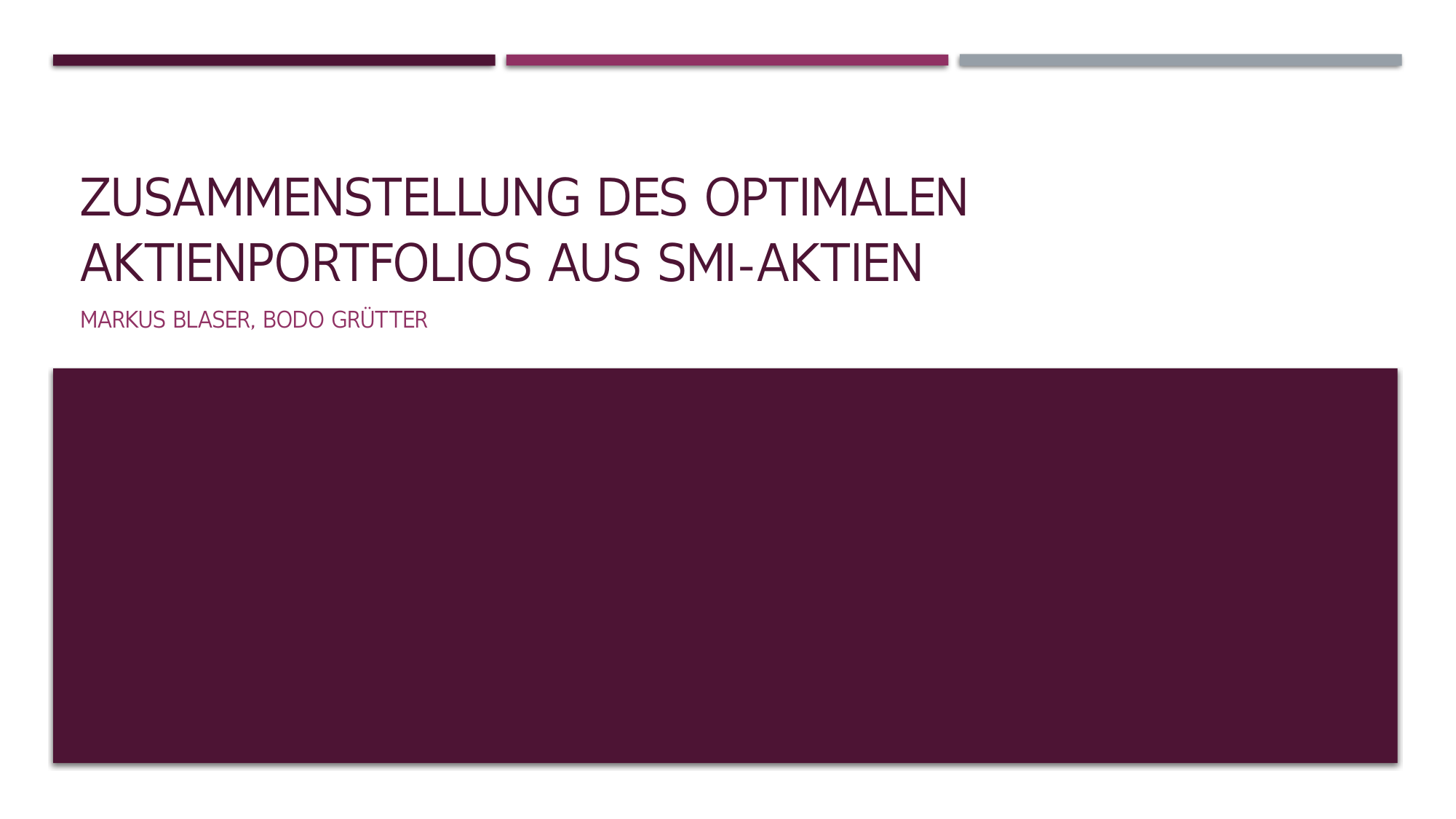

# Zusammenstellung des optimalen Aktienportfolios aus SMI-Aktien
Markus Blaser, Bodo Grütter